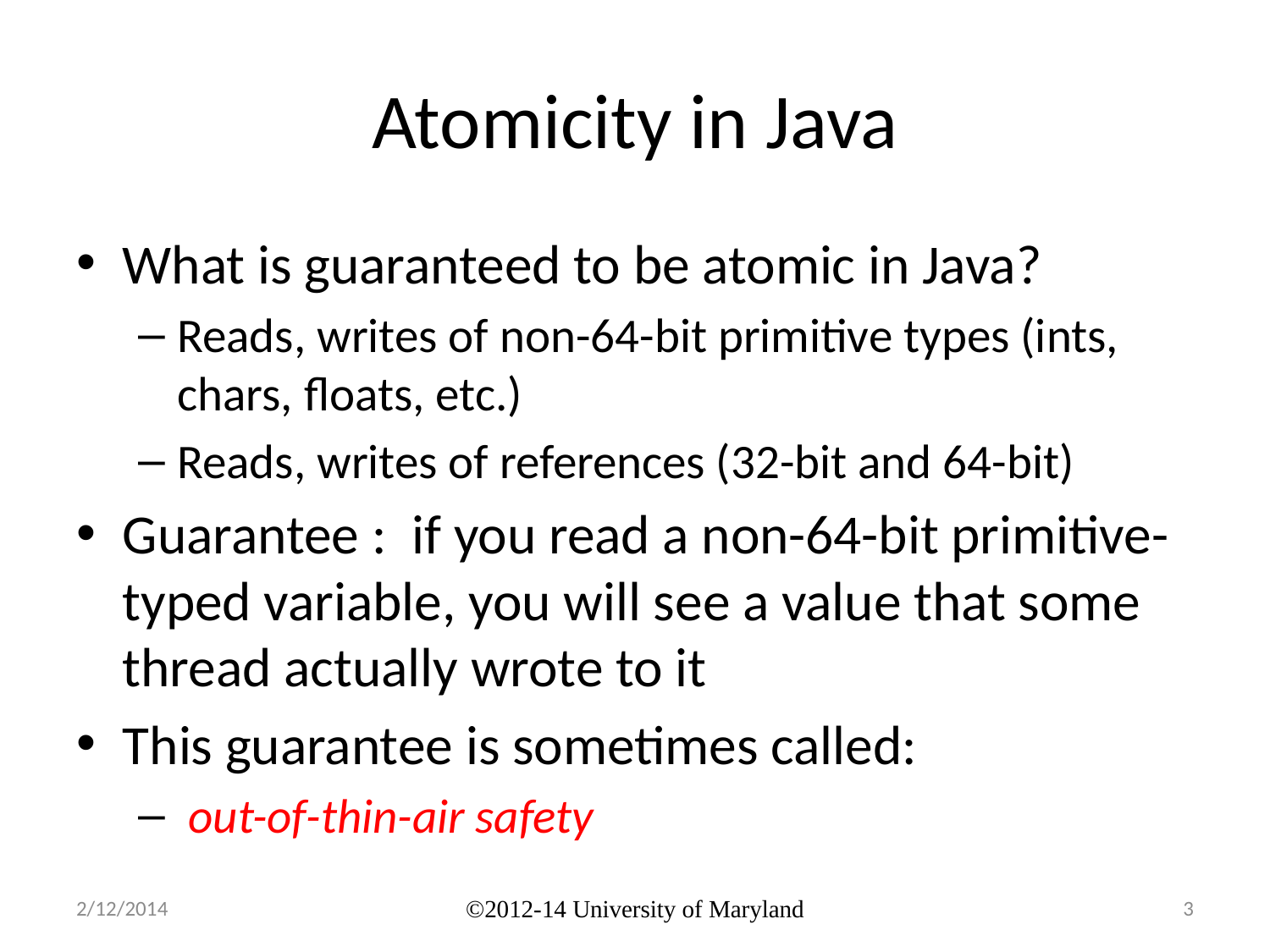

# Atomicity in Java
What is guaranteed to be atomic in Java?
Reads, writes of non-64-bit primitive types (ints, chars, floats, etc.)
Reads, writes of references (32-bit and 64-bit)
Guarantee :  if you read a non-64-bit primitive-typed variable, you will see a value that some thread actually wrote to it
This guarantee is sometimes called:
 out-of-thin-air safety
2/12/2014
©2012-14 University of Maryland
3